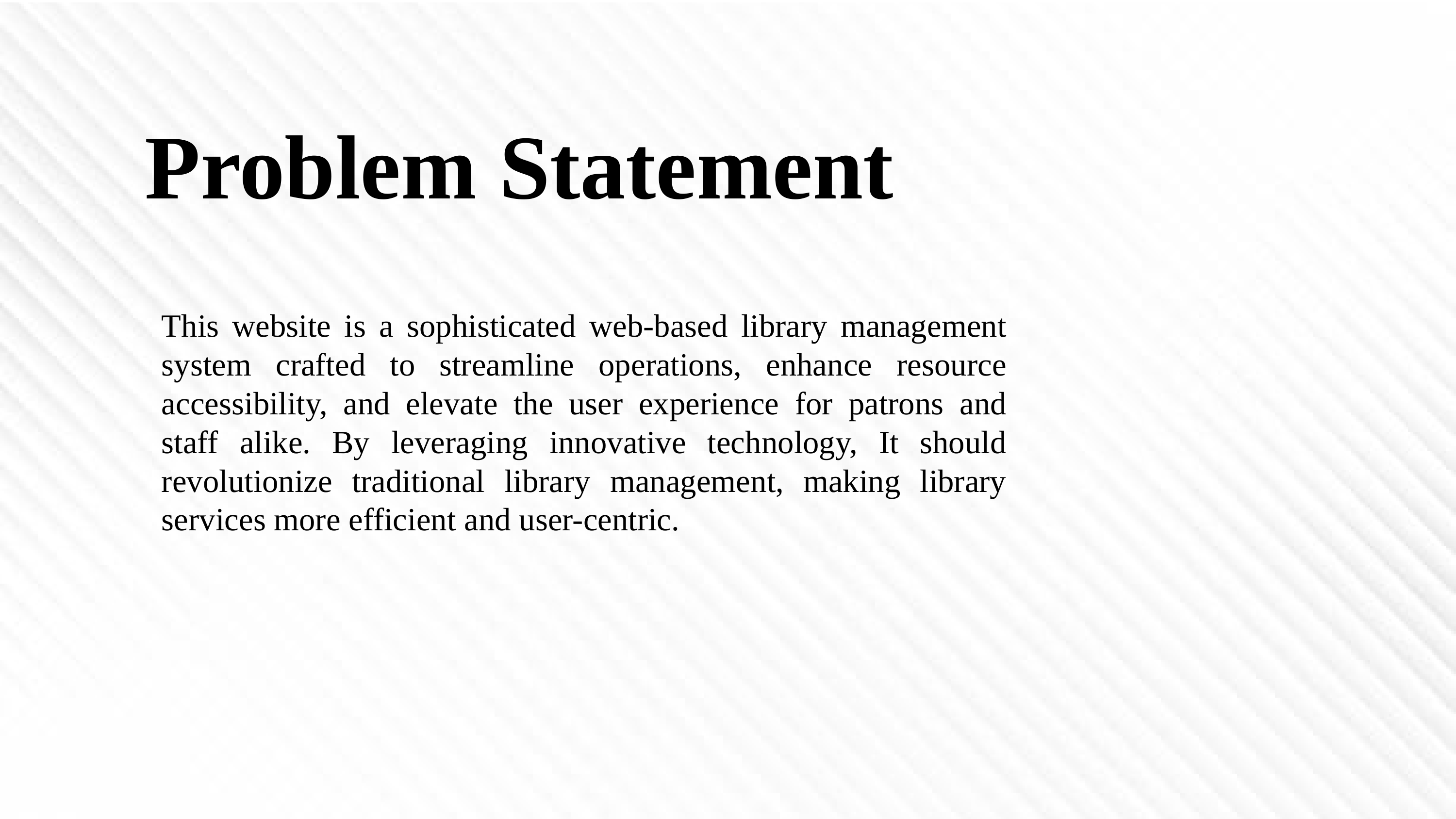

Problem Statement
This website is a sophisticated web-based library management system crafted to streamline operations, enhance resource accessibility, and elevate the user experience for patrons and staff alike. By leveraging innovative technology, It should revolutionize traditional library management, making library services more efficient and user-centric.